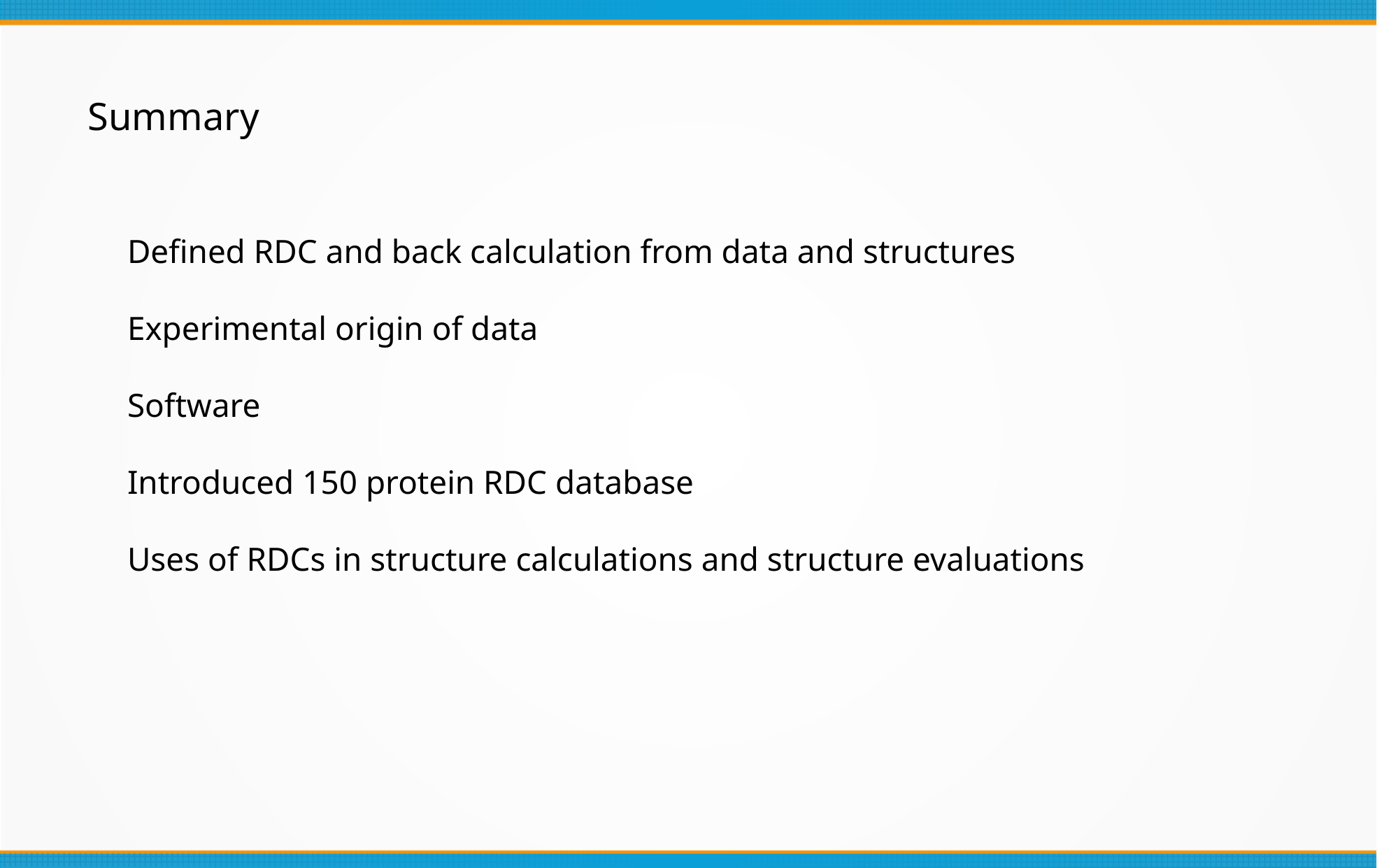

Summary
Defined RDC and back calculation from data and structures

Experimental origin of data

Software

Introduced 150 protein RDC database

Uses of RDCs in structure calculations and structure evaluations